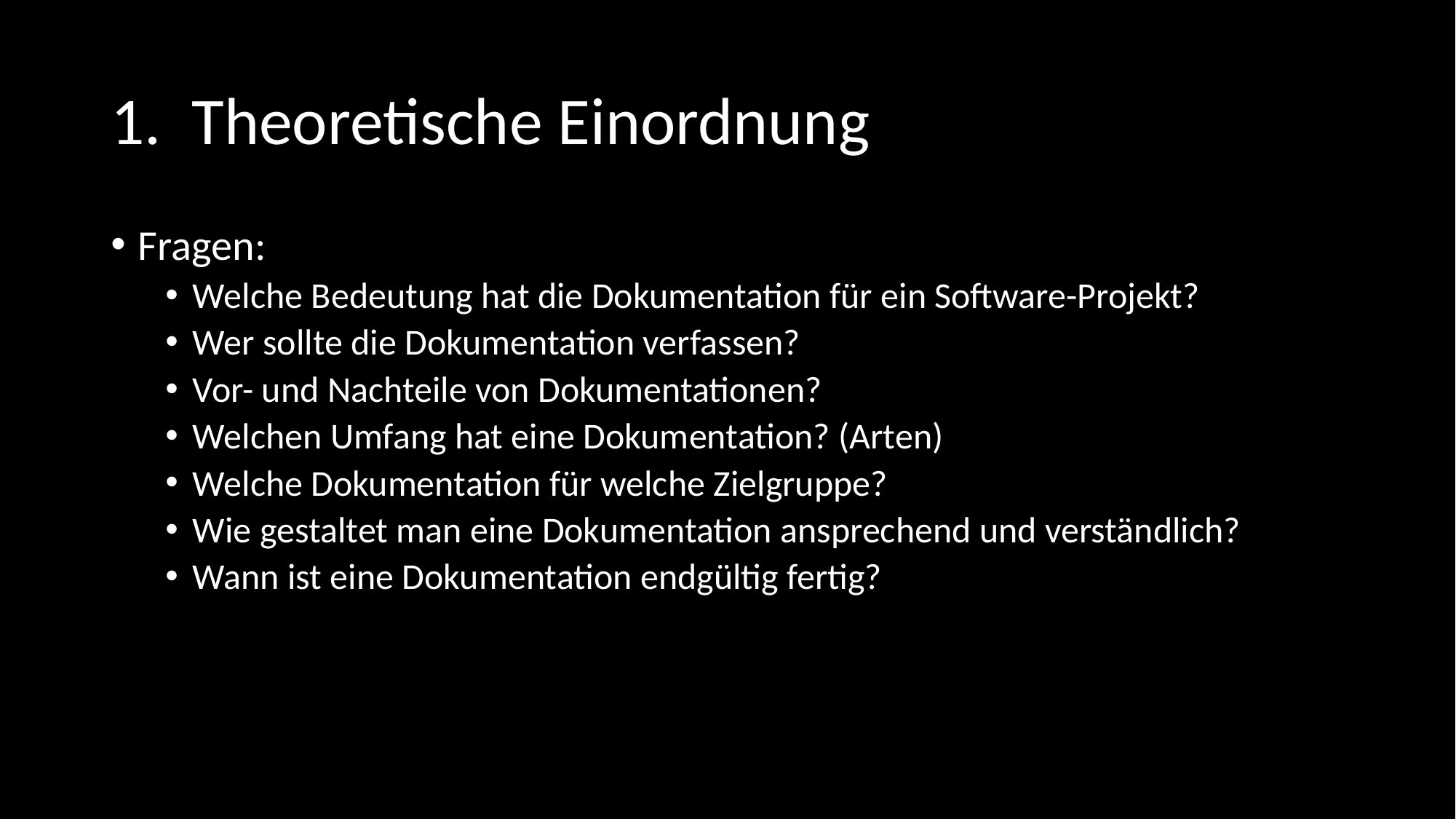

# 1.  Theoretische Einordnung
Fragen:
Welche Bedeutung hat die Dokumentation für ein Software-Projekt?
Wer sollte die Dokumentation verfassen?
Vor- und Nachteile von Dokumentationen?
Welchen Umfang hat eine Dokumentation? (Arten)
Welche Dokumentation für welche Zielgruppe?
Wie gestaltet man eine Dokumentation ansprechend und verständlich?
Wann ist eine Dokumentation endgültig fertig?